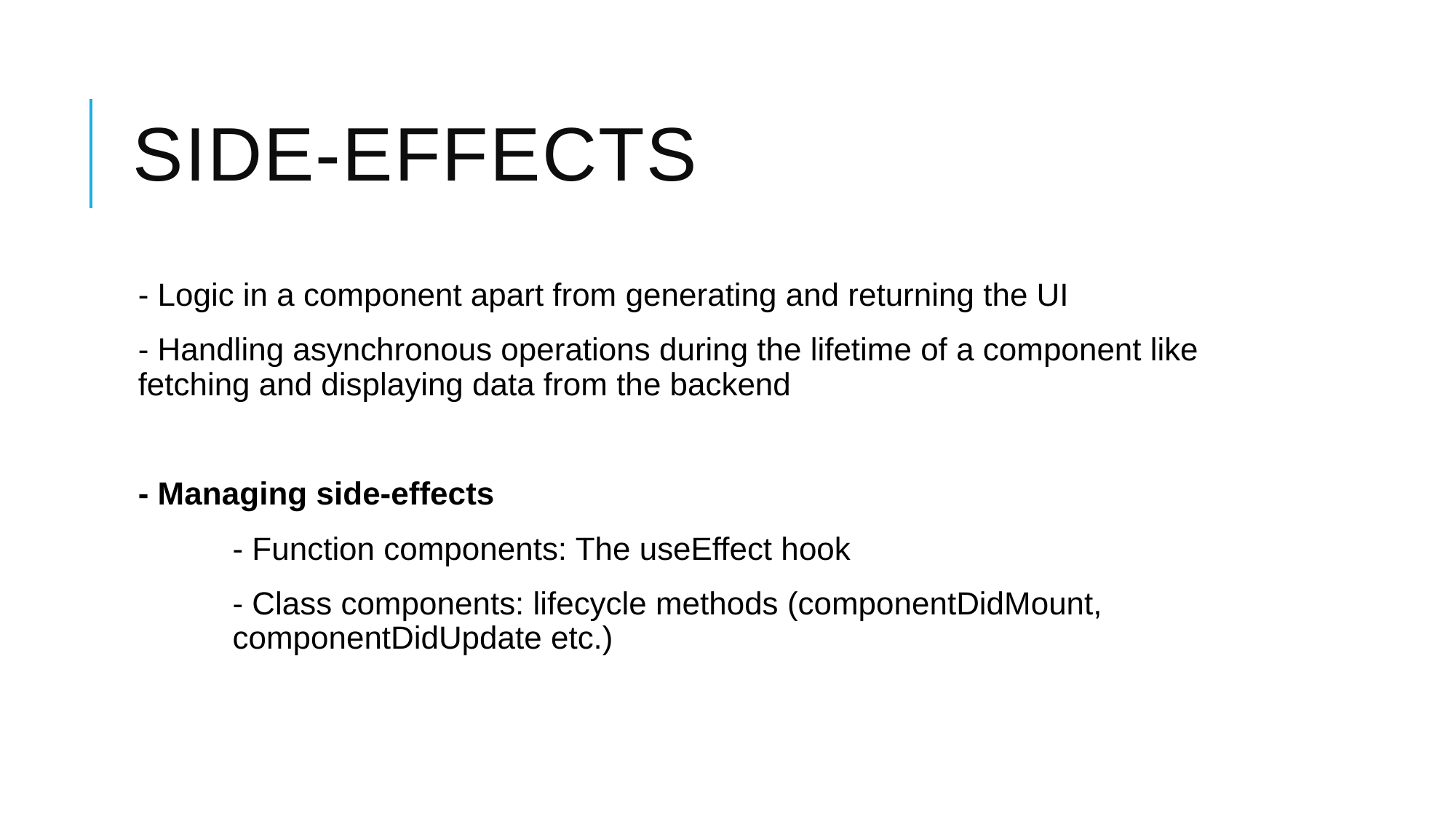

# SIDE-EFFECTS
- Logic in a component apart from generating and returning the UI
- Handling asynchronous operations during the lifetime of a component like fetching and displaying data from the backend

- Managing side-effects
	- Function components: The useEffect hook
	- Class components: lifecycle methods (componentDidMount, 		componentDidUpdate etc.)